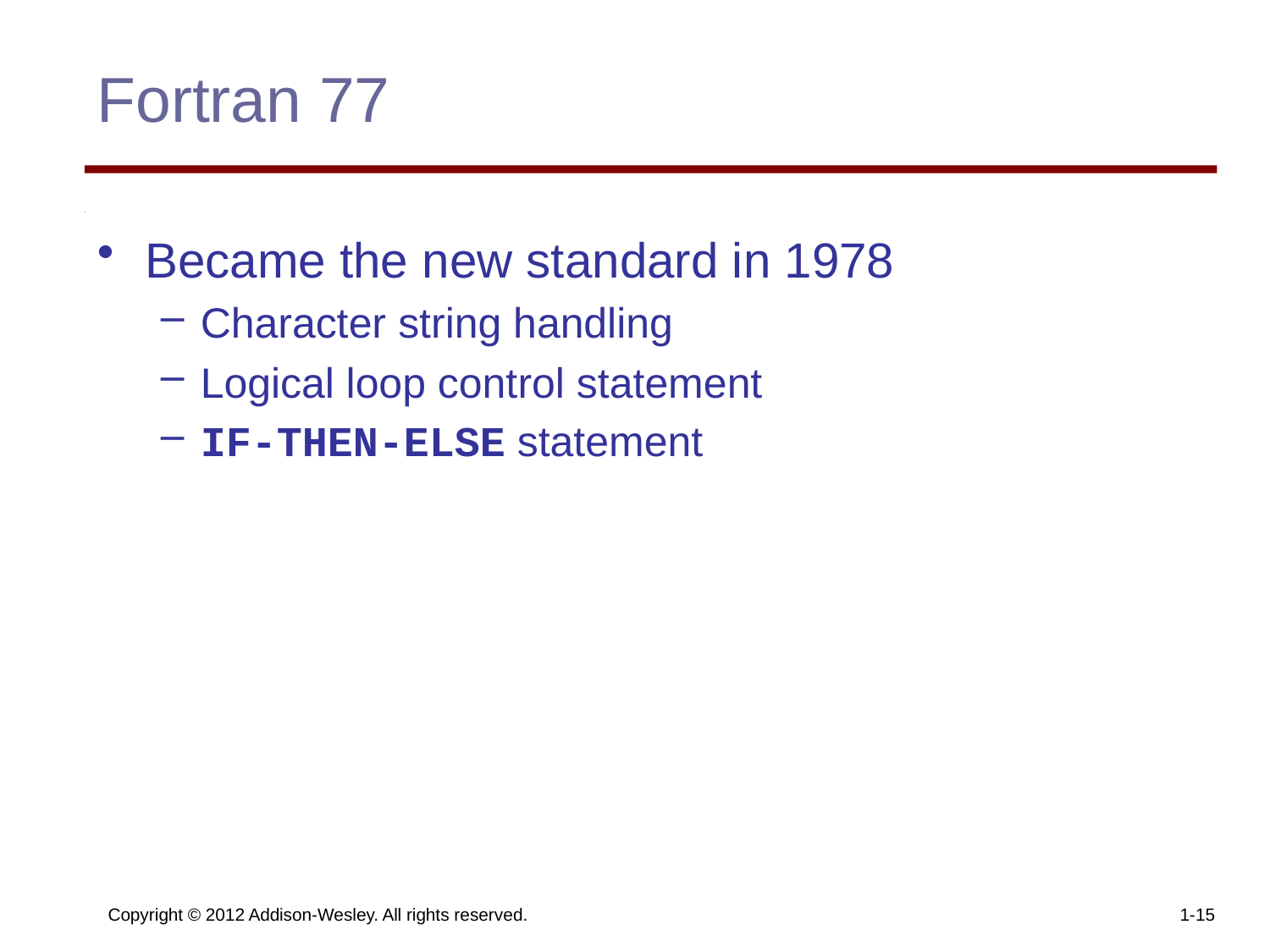

# Fortran 77
Became the new standard in 1978
Character string handling
Logical loop control statement
IF-THEN-ELSE statement

Copyright © 2012 Addison-Wesley. All rights reserved.
1-15